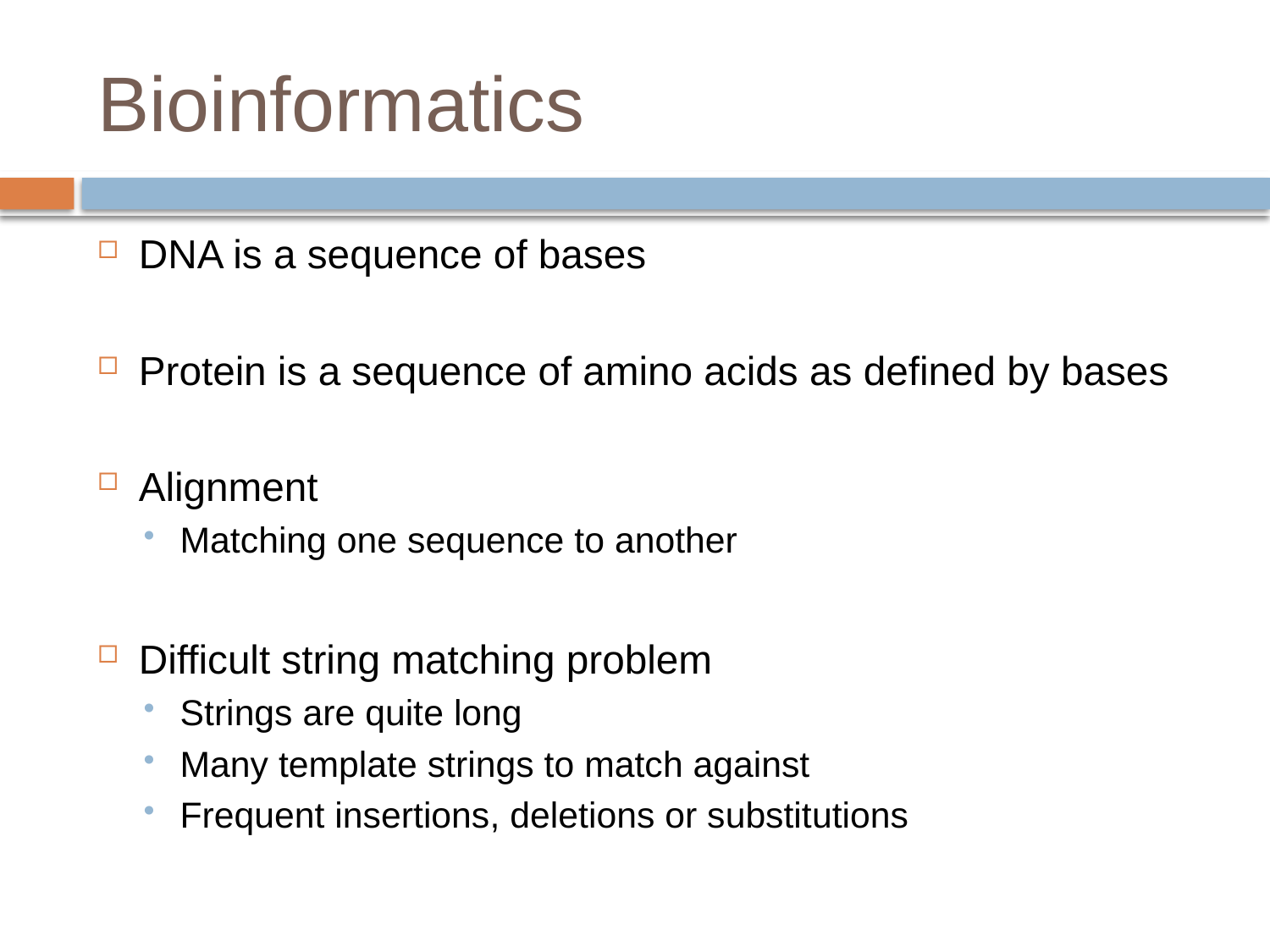

# Bioinformatics
DNA is a sequence of bases

Protein is a sequence of amino acids as defined by bases

Alignment
Matching one sequence to another

Difficult string matching problem
Strings are quite long
Many template strings to match against
Frequent insertions, deletions or substitutions